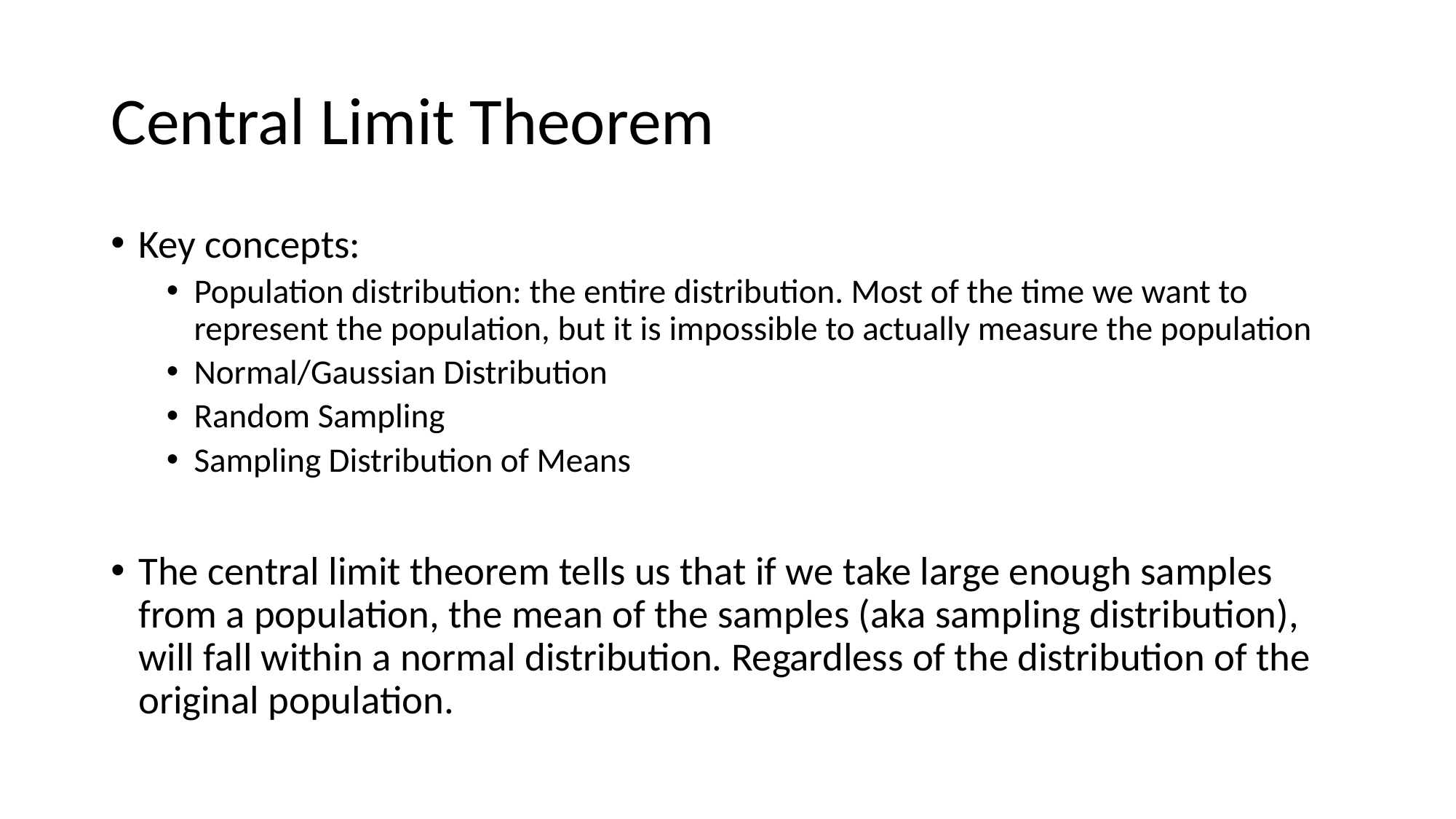

# Central Limit Theorem
Key concepts:
Population distribution: the entire distribution. Most of the time we want to represent the population, but it is impossible to actually measure the population
Normal/Gaussian Distribution
Random Sampling
Sampling Distribution of Means

The central limit theorem tells us that if we take large enough samples from a population, the mean of the samples (aka sampling distribution), will fall within a normal distribution. Regardless of the distribution of the original population.